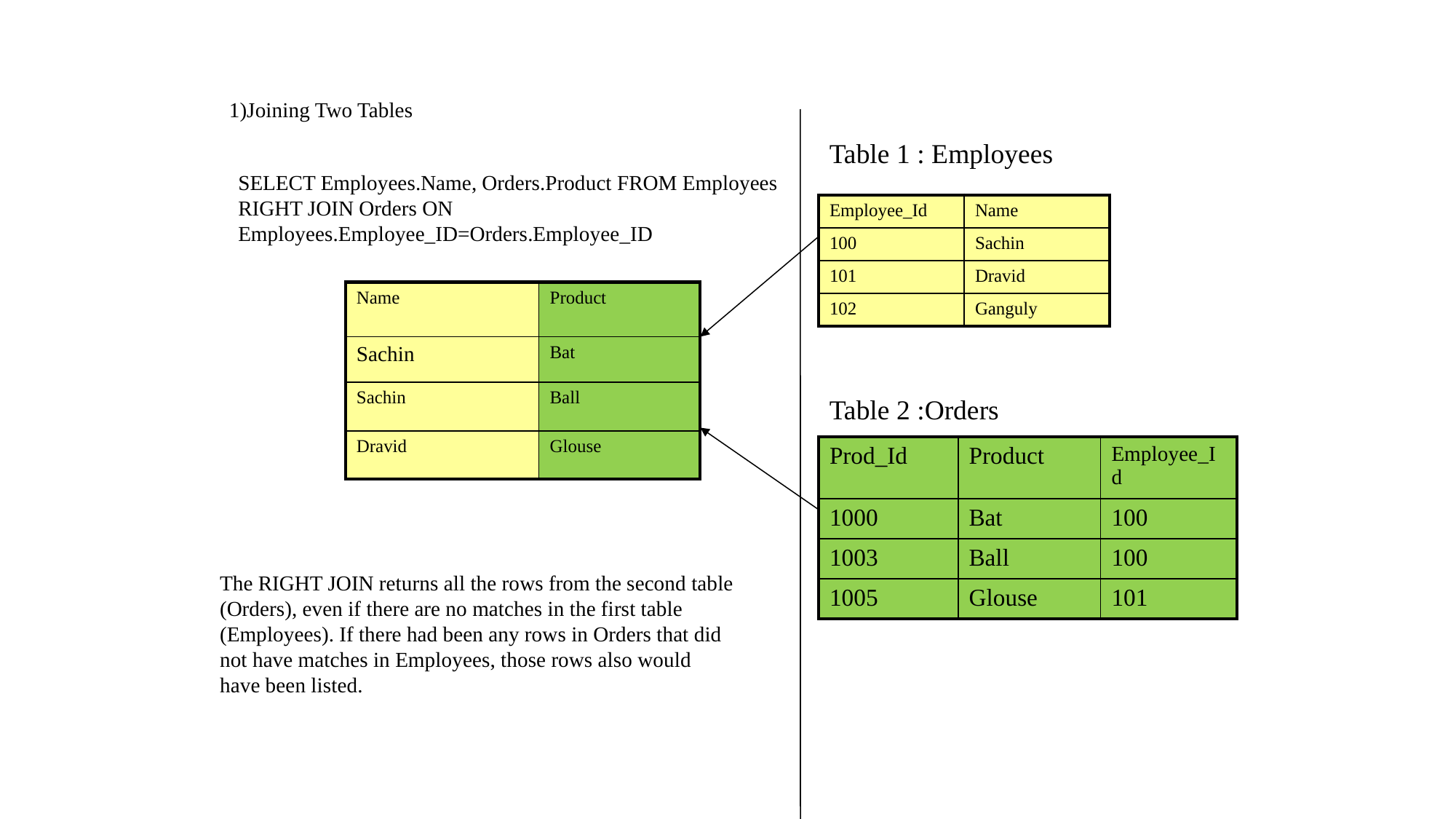

RIGHT OUTER JOIN
1)Joining Two Tables

Table 1 : Employees
SELECT Employees.Name, Orders.Product FROM Employees RIGHT JOIN Orders ON Employees.Employee_ID=Orders.Employee_ID
| Employee\_Id | Name |
| --- | --- |
| 100 | Sachin |
| 101 | Dravid |
| 102 | Ganguly |

| Name | Product |
| --- | --- |
| Sachin | Bat |
| Sachin | Ball |
| Dravid | Glouse |
Table 2 :Orders

| Prod\_Id | Product | Employee\_Id |
| --- | --- | --- |
| 1000 | Bat | 100 |
| 1003 | Ball | 100 |
| 1005 | Glouse | 101 |
The RIGHT JOIN returns all the rows from the second table (Orders), even if there are no matches in the first table (Employees). If there had been any rows in Orders that did not have matches in Employees, those rows also would have been listed.